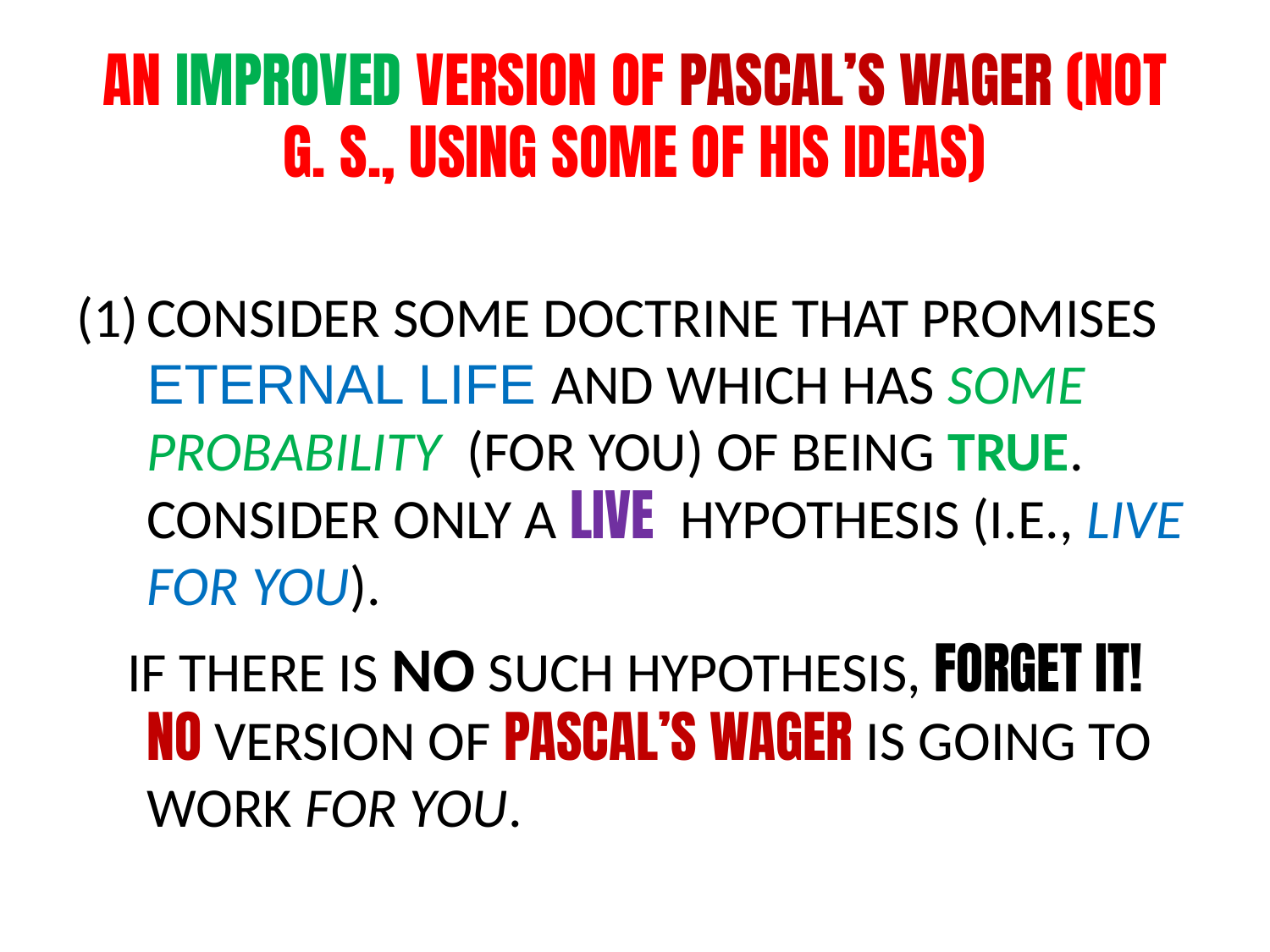

# AN IMPROVED VERSION OF PASCAL’S WAGER (NOT G. S., USING SOME OF HIS IDEAS)
CONSIDER SOME DOCTRINE THAT PROMISES ETERNAL LIFE AND WHICH HAS SOME PROBABILITY  (FOR YOU) OF BEING TRUE.    CONSIDER ONLY A LIVE  HYPOTHESIS (I.E., LIVE FOR YOU).
    IF THERE IS NO SUCH HYPOTHESIS, FORGET IT!  NO VERSION OF PASCAL’S WAGER IS GOING TO WORK FOR YOU.